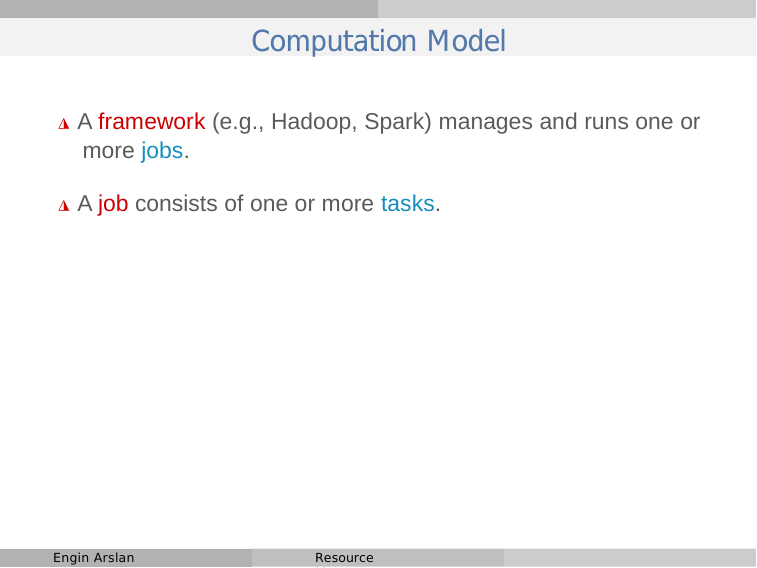

# Computation Model
◮  A framework (e.g., Hadoop, Spark) manages and runs one or more jobs.

◮  A job consists of one or more tasks.

Resource Management
Engin Arslan
April 24, 2018